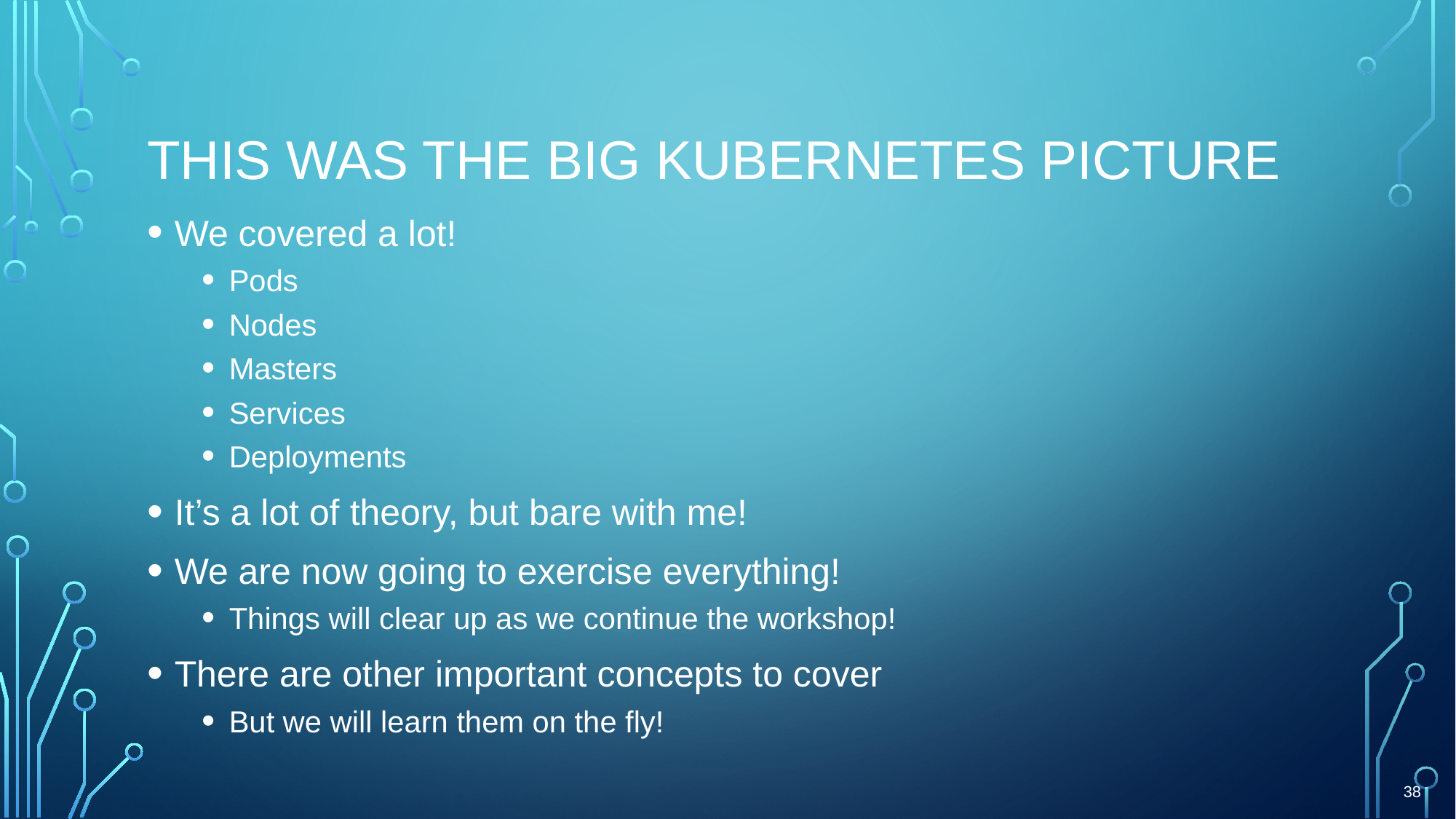

# This was the big kubernetes picture
We covered a lot!
Pods
Nodes
Masters
Services
Deployments
It’s a lot of theory, but bare with me!
We are now going to exercise everything!
Things will clear up as we continue the workshop!
There are other important concepts to cover
But we will learn them on the fly!

38